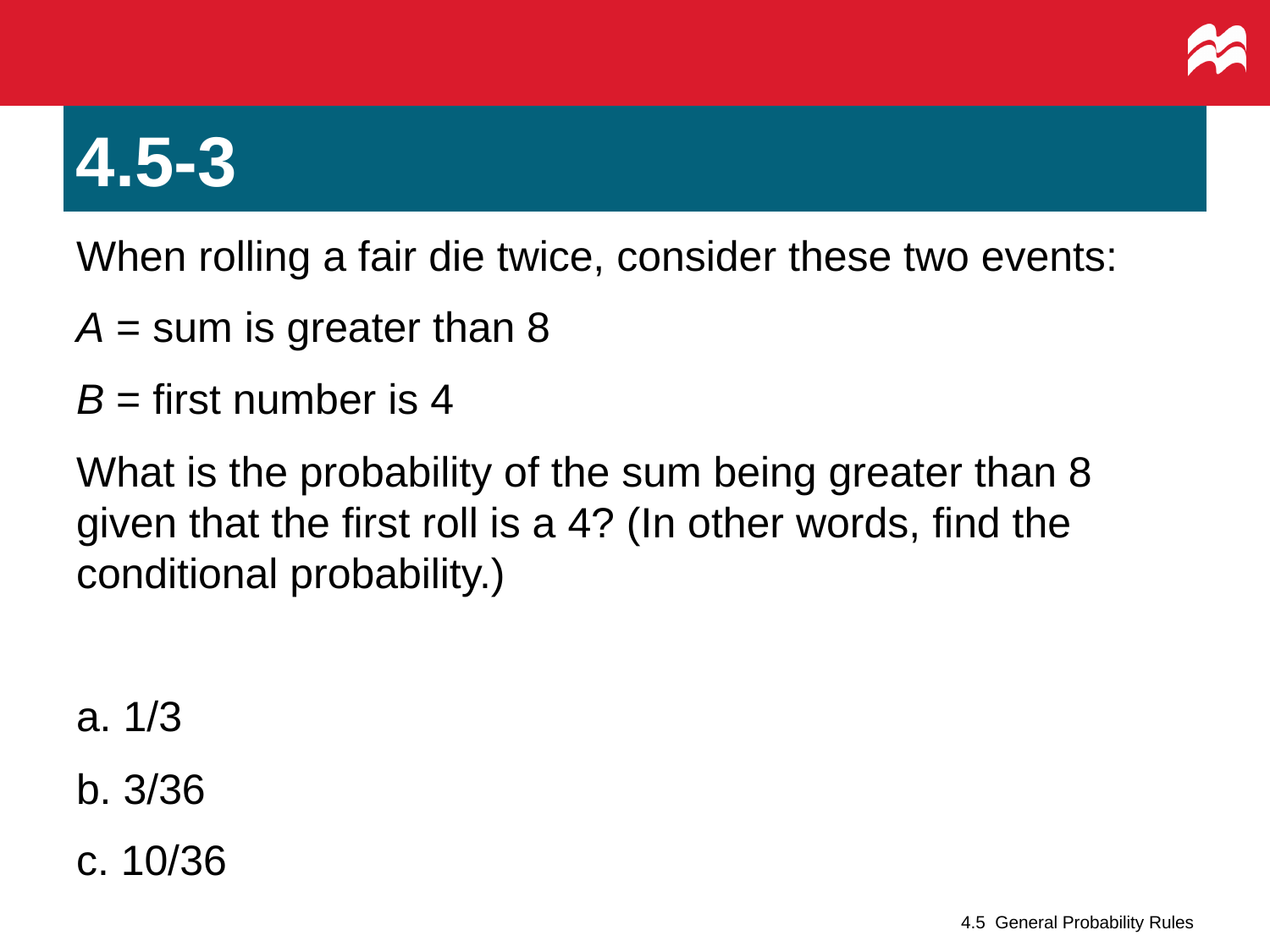

# 4.5-3
When rolling a fair die twice, consider these two events:
A = sum is greater than 8
B = first number is 4
What is the probability of the sum being greater than 8 given that the first roll is a 4? (In other words, find the conditional probability.)

a. 1/3
b. 3/36
c. 10/36
4.5  General Probability Rules